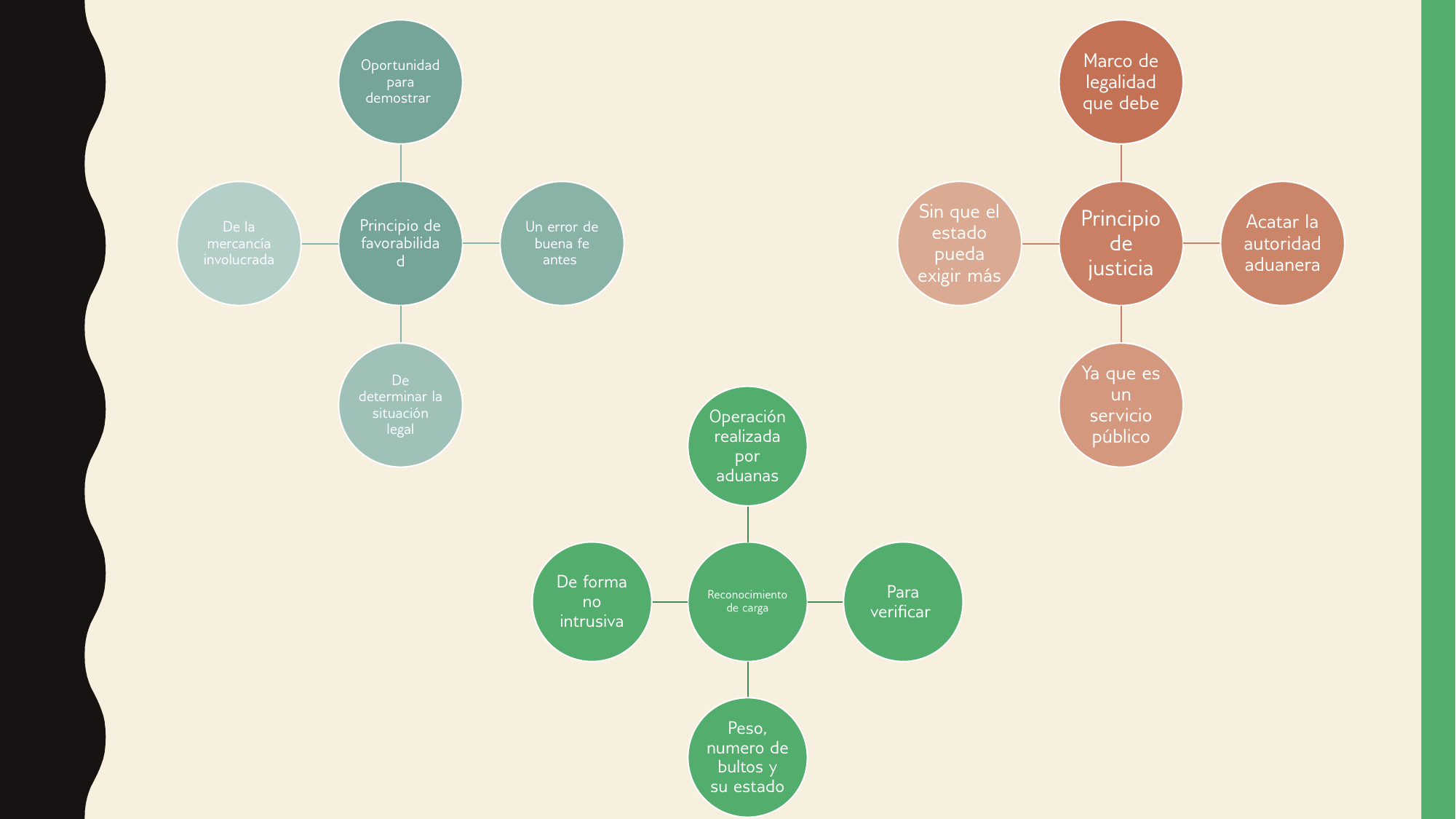

Principio de favorabilidad

Oportunidad para demostrar

Un error de buena fe antes

De determinar la situación legal

De la mercancía involucrada
Principio de justicia

Marco de legalidad que debe

Acatar la autoridad aduanera

Ya que es un servicio público

Sin que el estado pueda exigir más
Reconocimiento de carga

Operación realizada por aduanas

Para verificar

Peso, numero de bultos y su estado

De forma no intrusiva